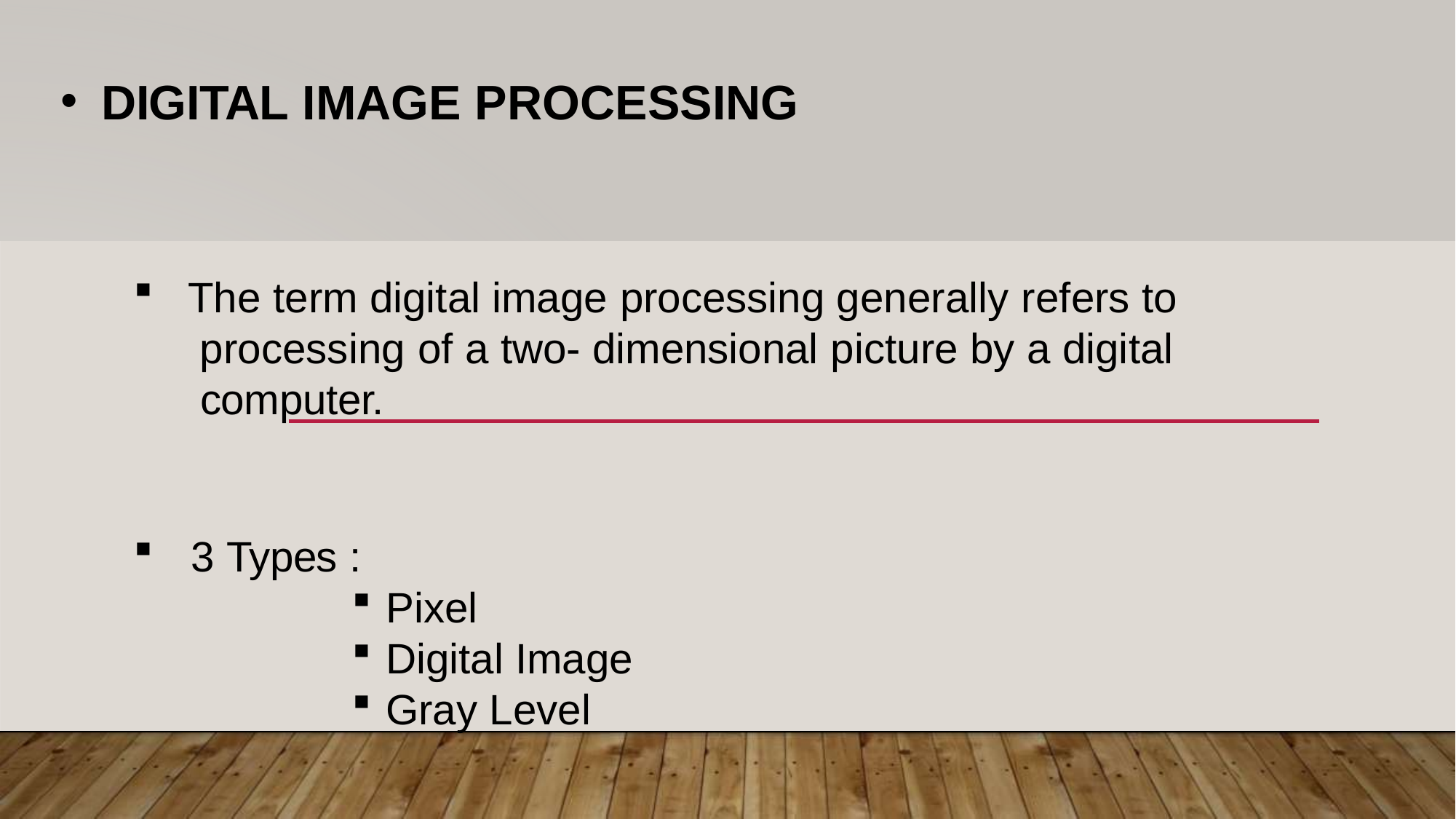

DIGITAL IMAGE PROCESSING
The term digital image processing generally refers to  processing of a two- dimensional picture by a digital  computer.

3 Types :
Pixel
Digital Image
Gray Level